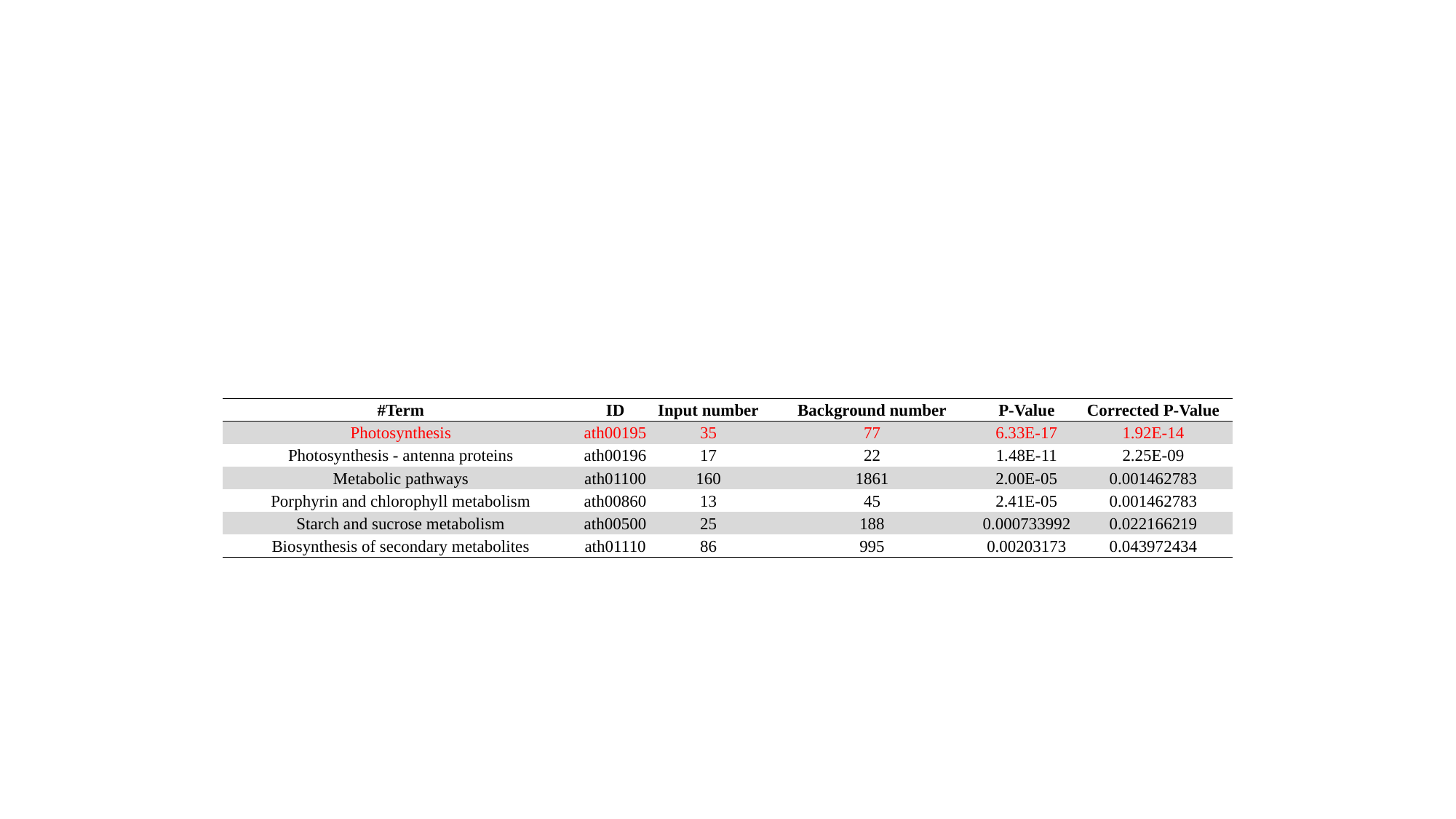

#
| #Term | ID | Input number | Background number | P-Value | Corrected P-Value |
| --- | --- | --- | --- | --- | --- |
| Photosynthesis | ath00195 | 35 | 77 | 6.33E-17 | 1.92E-14 |
| Photosynthesis - antenna proteins | ath00196 | 17 | 22 | 1.48E-11 | 2.25E-09 |
| Metabolic pathways | ath01100 | 160 | 1861 | 2.00E-05 | 0.001462783 |
| Porphyrin and chlorophyll metabolism | ath00860 | 13 | 45 | 2.41E-05 | 0.001462783 |
| Starch and sucrose metabolism | ath00500 | 25 | 188 | 0.000733992 | 0.022166219 |
| Biosynthesis of secondary metabolites | ath01110 | 86 | 995 | 0.00203173 | 0.043972434 |